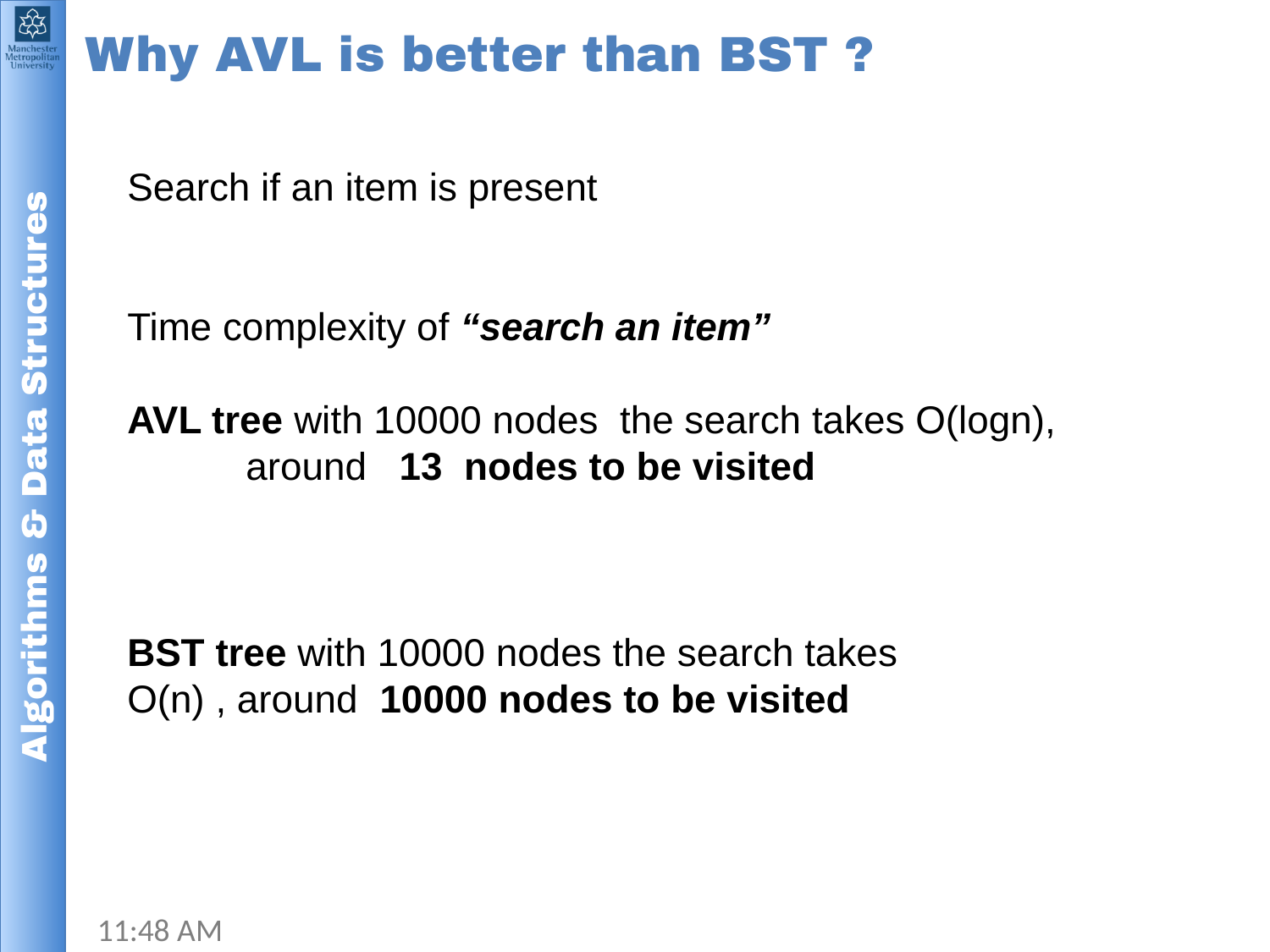

# Why AVL is better than BST ?
Search if an item is present

Time complexity of “search an item”

AVL tree with 10000 nodes  the search takes O(logn),                       around   13  nodes to be visited

BST tree with 10000 nodes the search takes
O(n) , around  10000 nodes to be visited